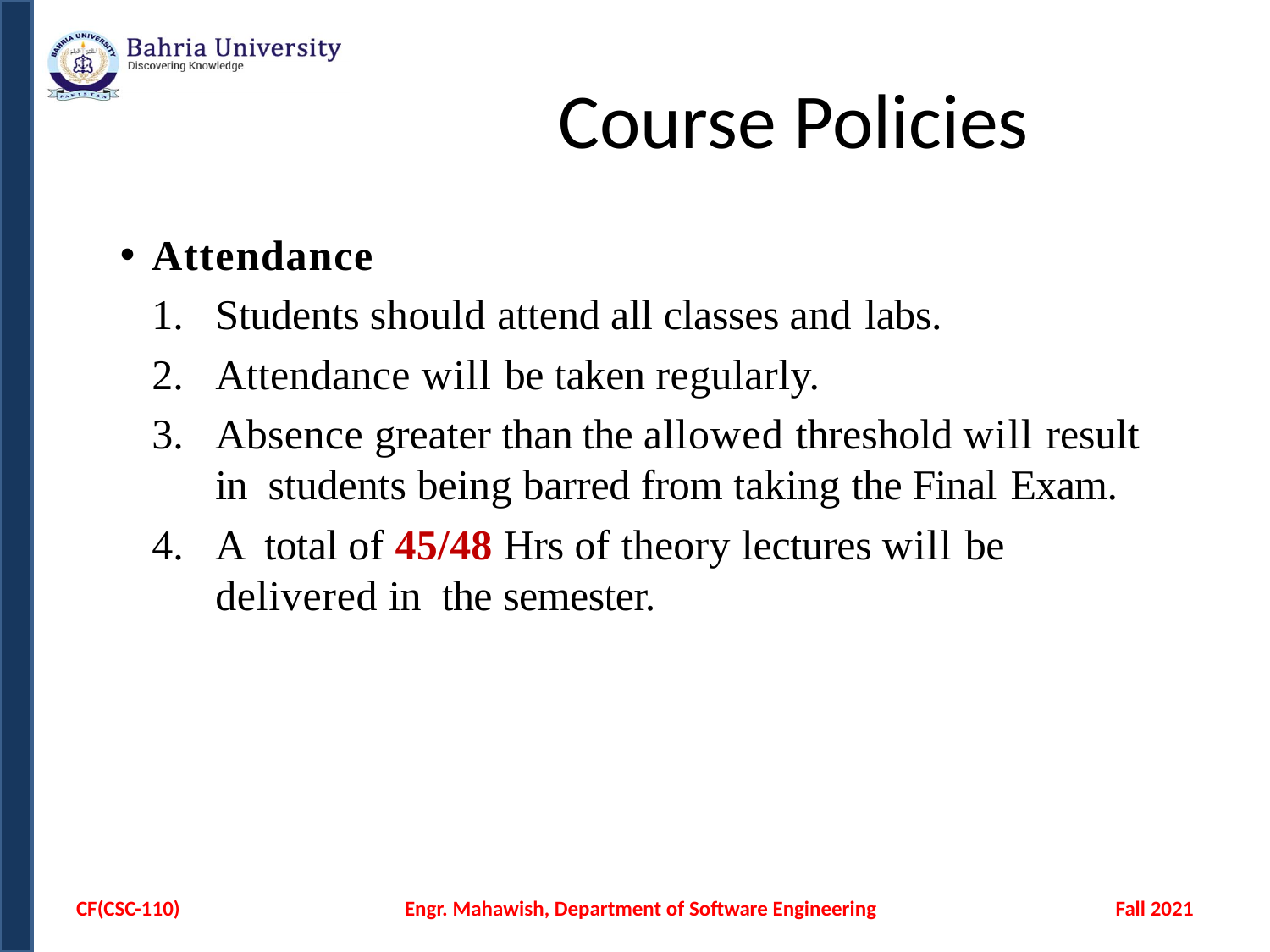

# Course Policies
Attendance
Students should attend all classes and labs.
Attendance will be taken regularly.
Absence greater than the allowed threshold will result in  students being barred from taking the Final Exam.
A total of 45/48 Hrs of theory lectures will be delivered in  the semester.
CF(CSC-110)
Engr. Mahawish, Department of Software Engineering

Fall 2021